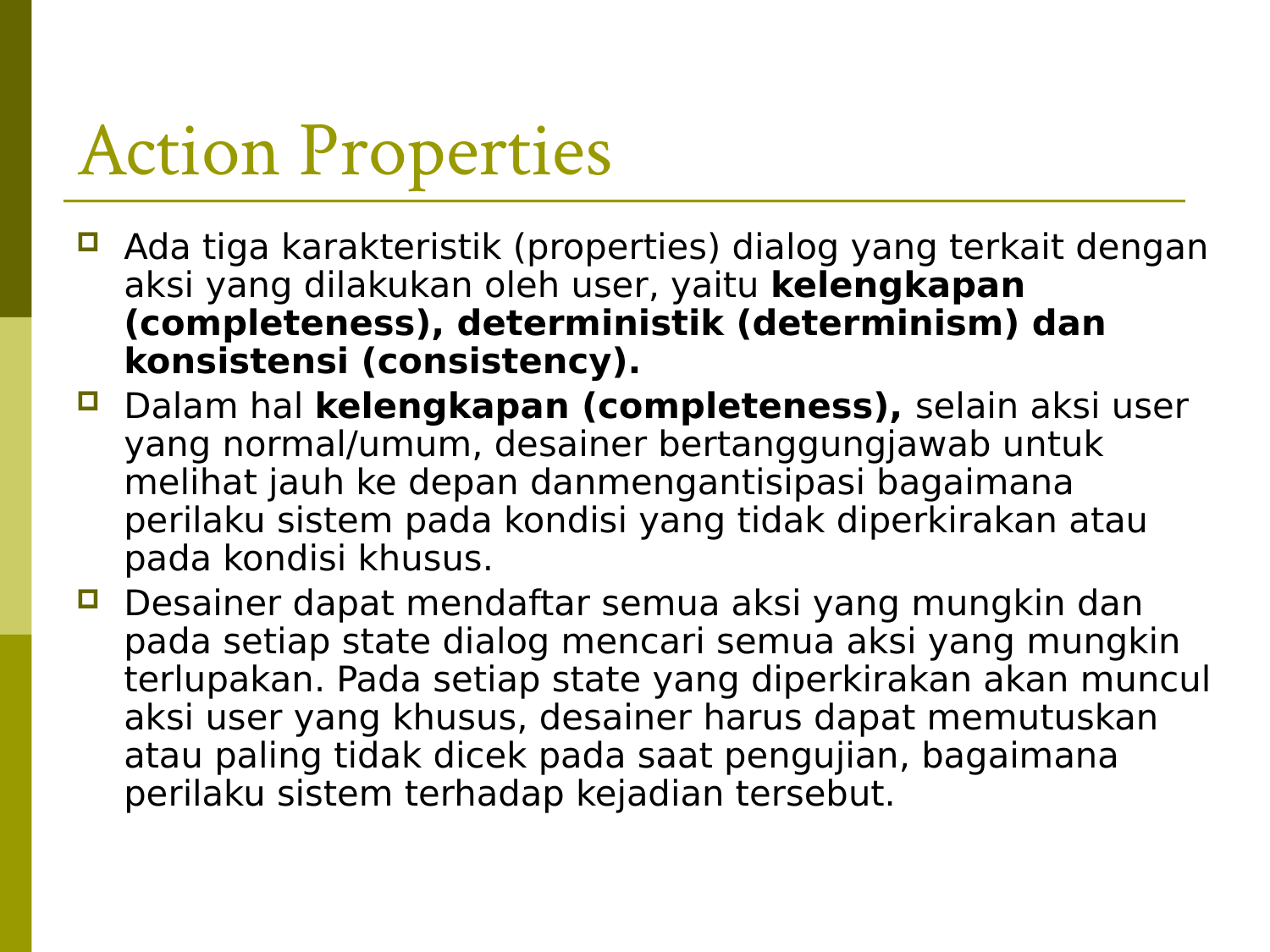

# Action Properties
Ada tiga karakteristik (properties) dialog yang terkait dengan aksi yang dilakukan oleh user, yaitu kelengkapan (completeness), deterministik (determinism) dan konsistensi (consistency).
Dalam hal kelengkapan (completeness), selain aksi user yang normal/umum, desainer bertanggungjawab untuk melihat jauh ke depan danmengantisipasi bagaimana perilaku sistem pada kondisi yang tidak diperkirakan atau pada kondisi khusus.
Desainer dapat mendaftar semua aksi yang mungkin dan pada setiap state dialog mencari semua aksi yang mungkin terlupakan. Pada setiap state yang diperkirakan akan muncul aksi user yang khusus, desainer harus dapat memutuskan atau paling tidak dicek pada saat pengujian, bagaimana perilaku sistem terhadap kejadian tersebut.